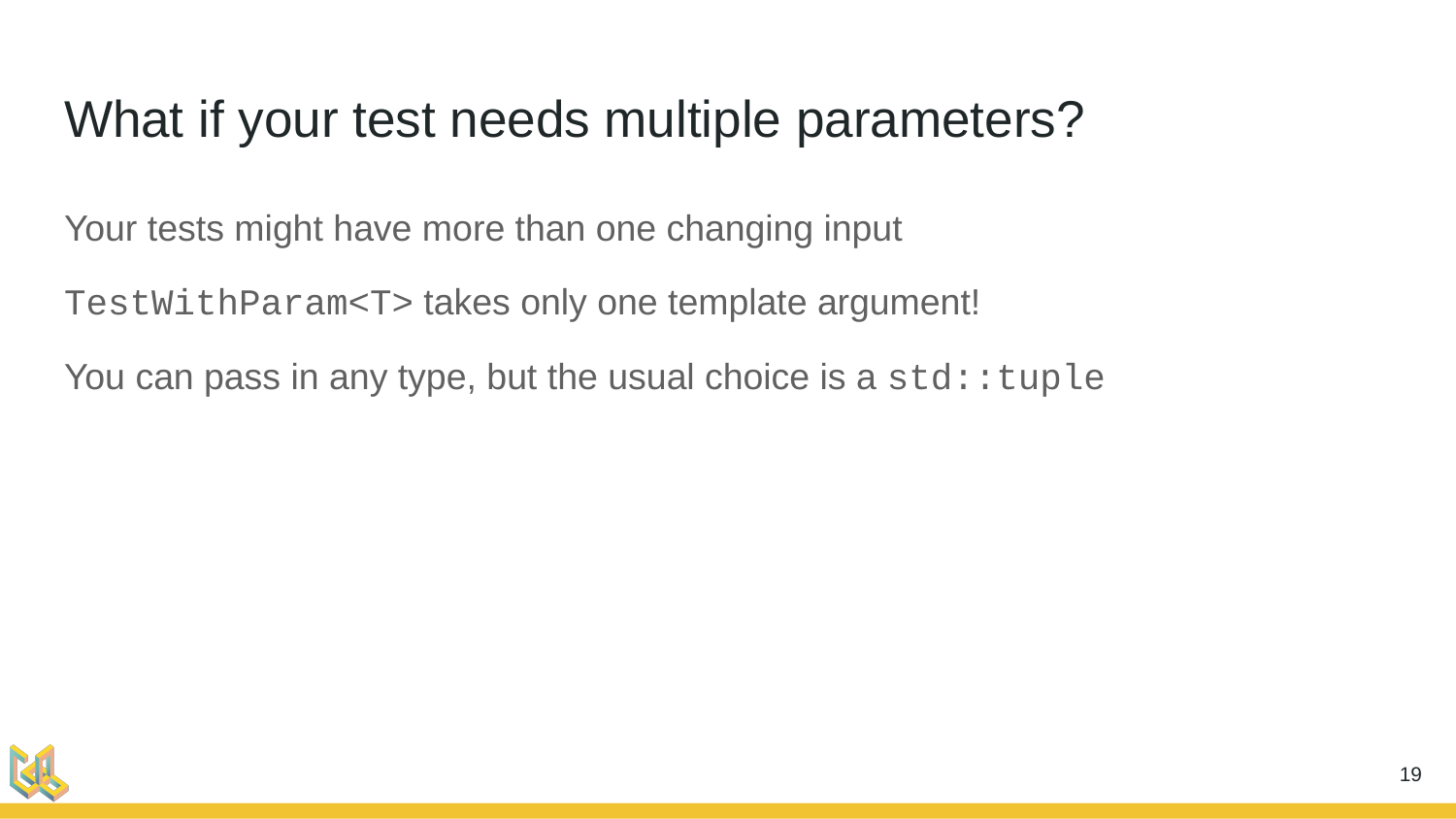

# What if your test needs multiple parameters?
Your tests might have more than one changing input
TestWithParam<T> takes only one template argument!
You can pass in any type, but the usual choice is a std::tuple
19